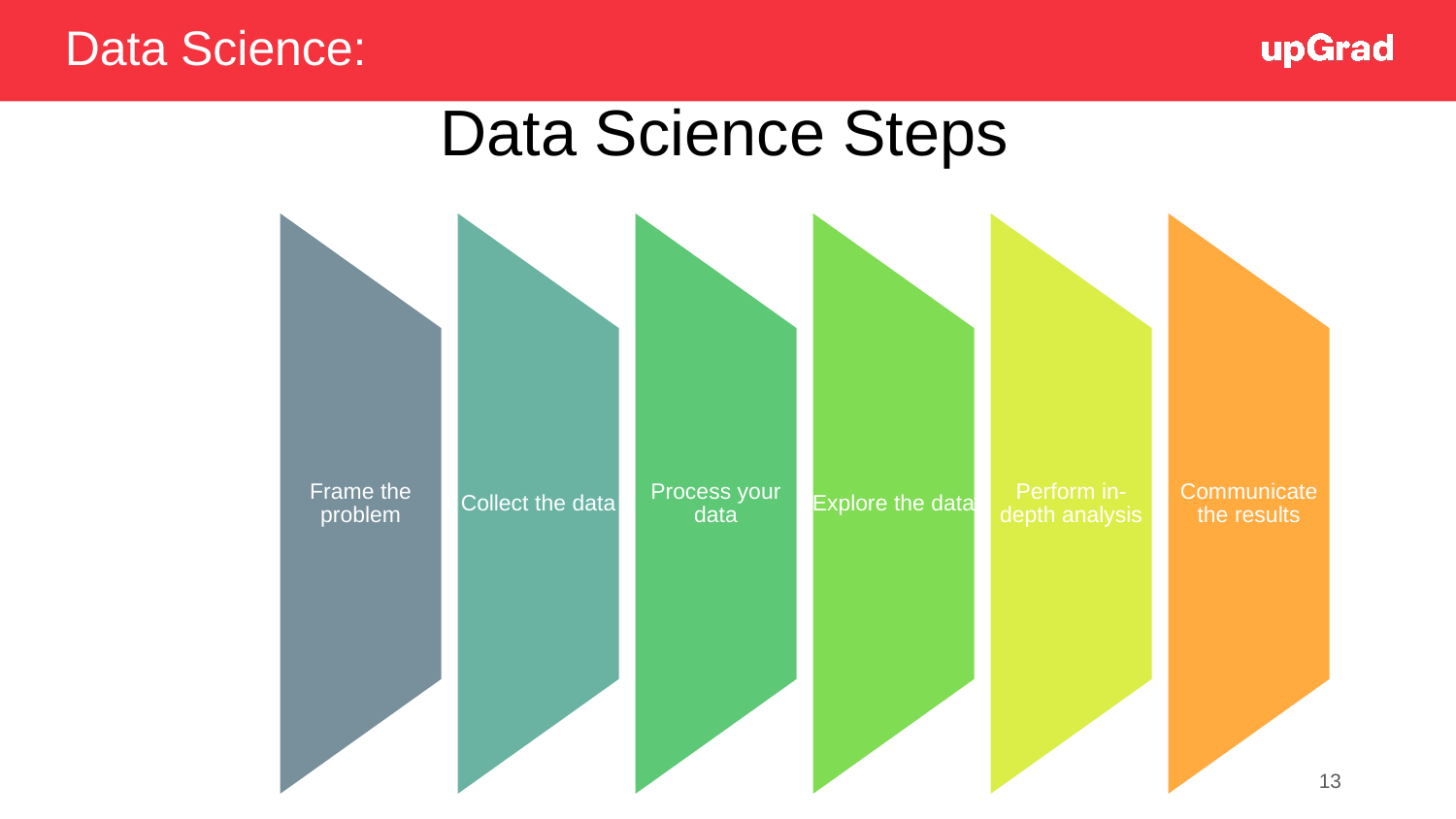

# Data Science:
Data Science Steps
Frame the problem
Collect the data
Process your data
Explore the data
Perform in-depth analysis
Communicate the results
13